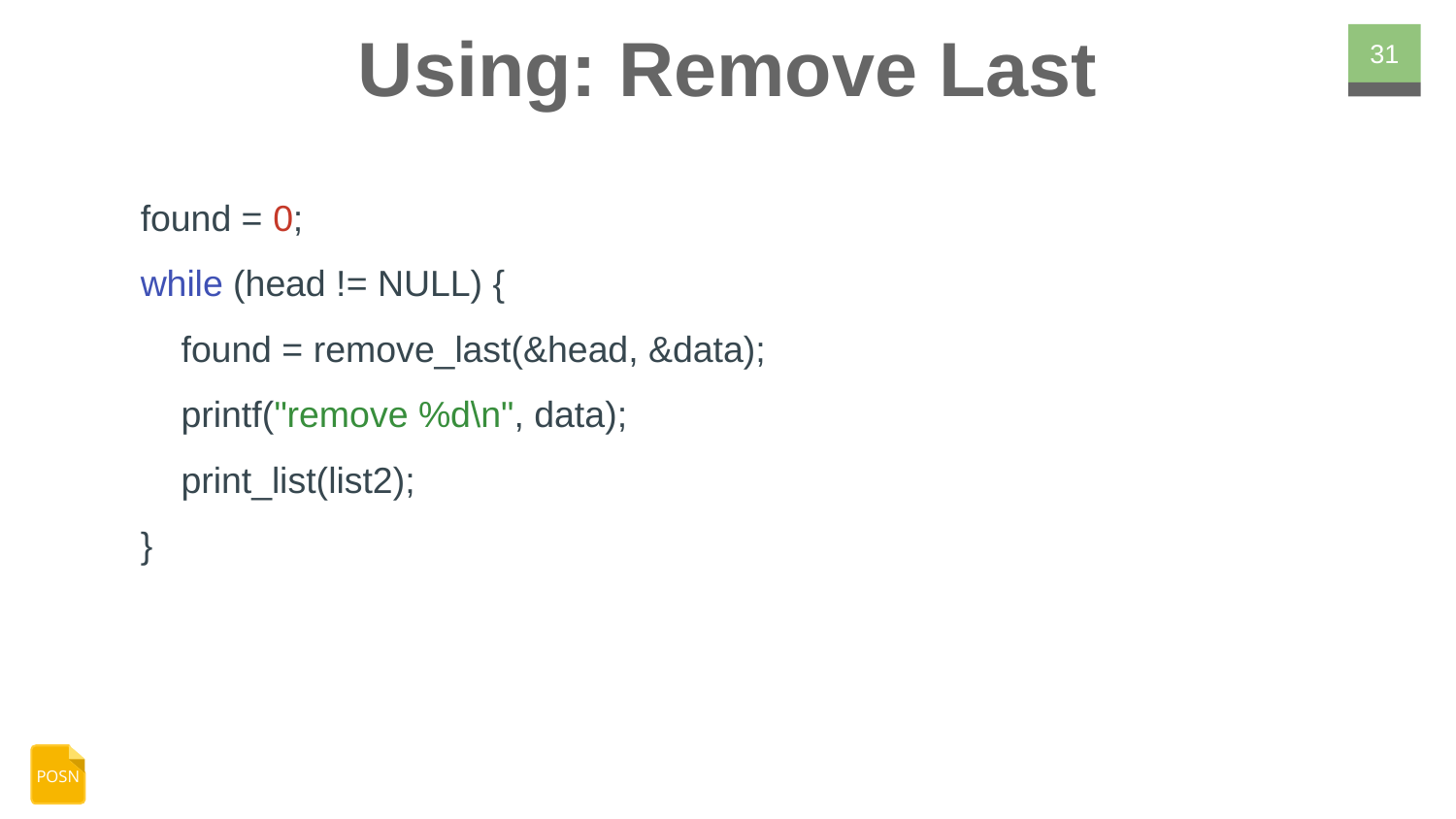

# Using: Remove Last
31
found = 0;
while (head != NULL) {
    found = remove_last(&head, &data);
    printf("remove %d\n", data);
    print_list(list2);
}